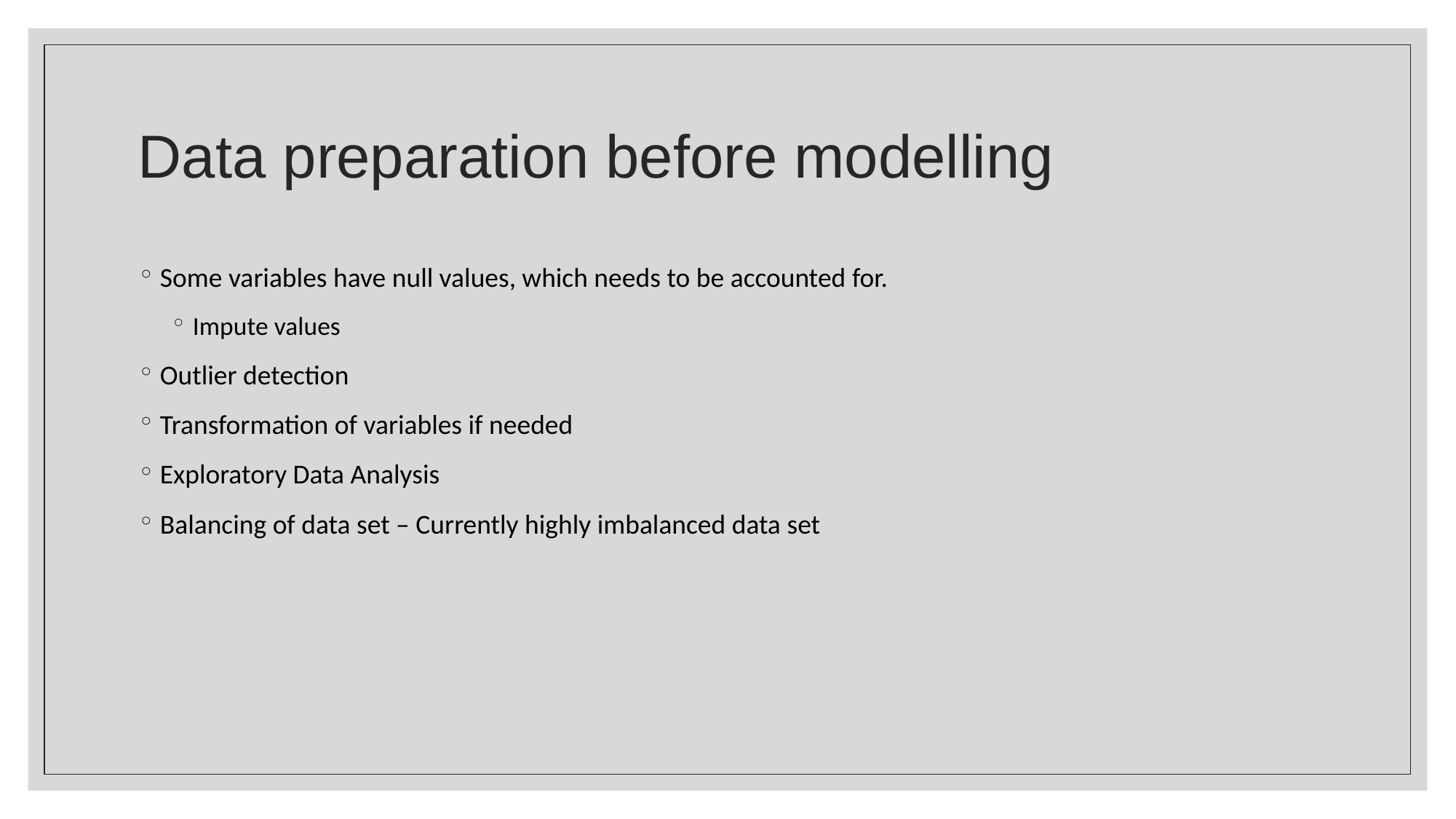

# Data preparation before modelling
Some variables have null values, which needs to be accounted for.
Impute values
Outlier detection
Transformation of variables if needed
Exploratory Data Analysis
Balancing of data set – Currently highly imbalanced data set